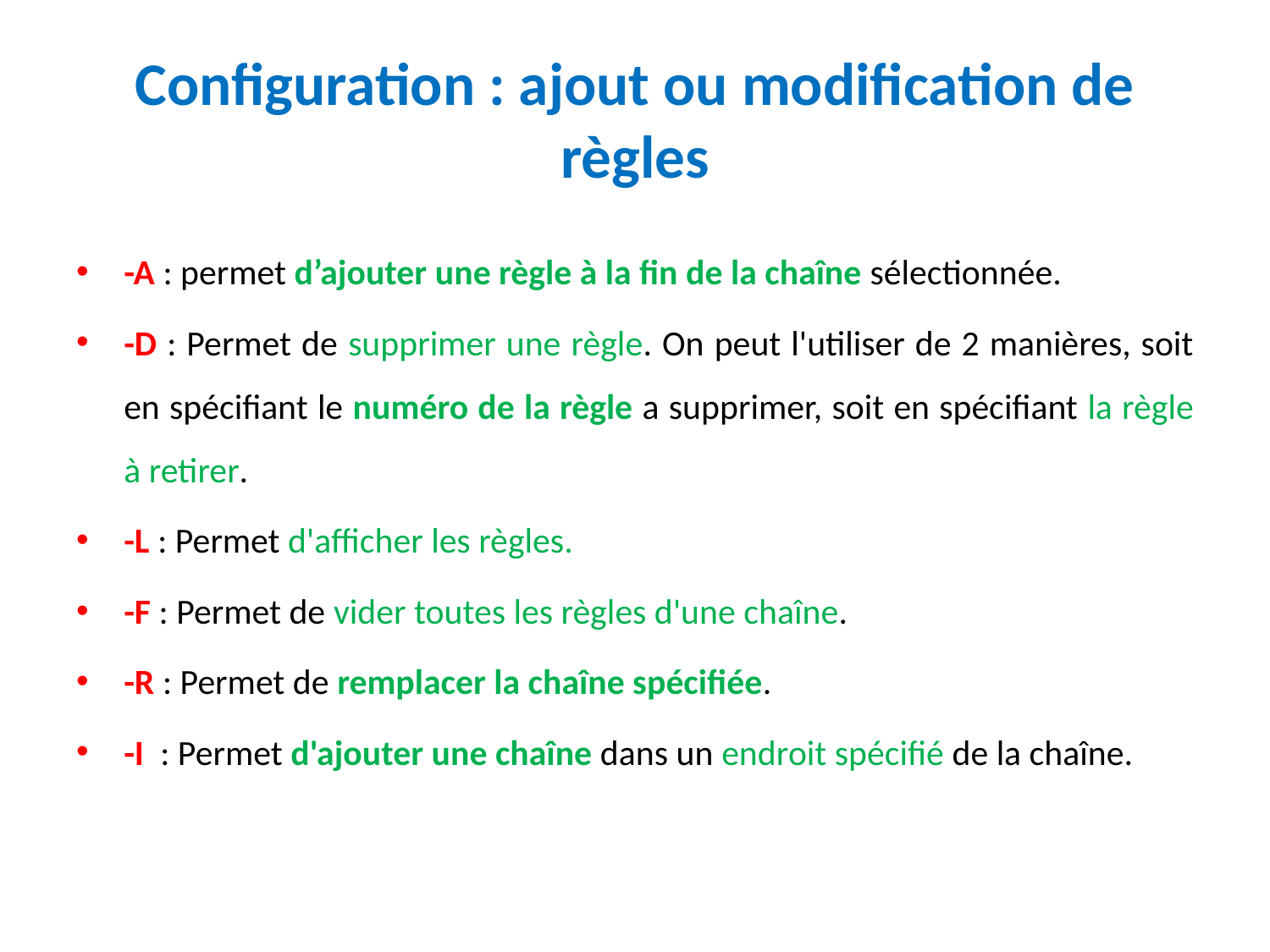

# Configuration : ajout ou modification de règles
-A : permet d’ajouter une règle à la fin de la chaîne sélectionnée.
-D : Permet de supprimer une règle. On peut l'utiliser de 2 manières, soit en spécifiant le numéro de la règle a supprimer, soit en spécifiant la règle à retirer.
-L : Permet d'afficher les règles.
-F : Permet de vider toutes les règles d'une chaîne.
-R : Permet de remplacer la chaîne spécifiée.
-I  : Permet d'ajouter une chaîne dans un endroit spécifié de la chaîne.